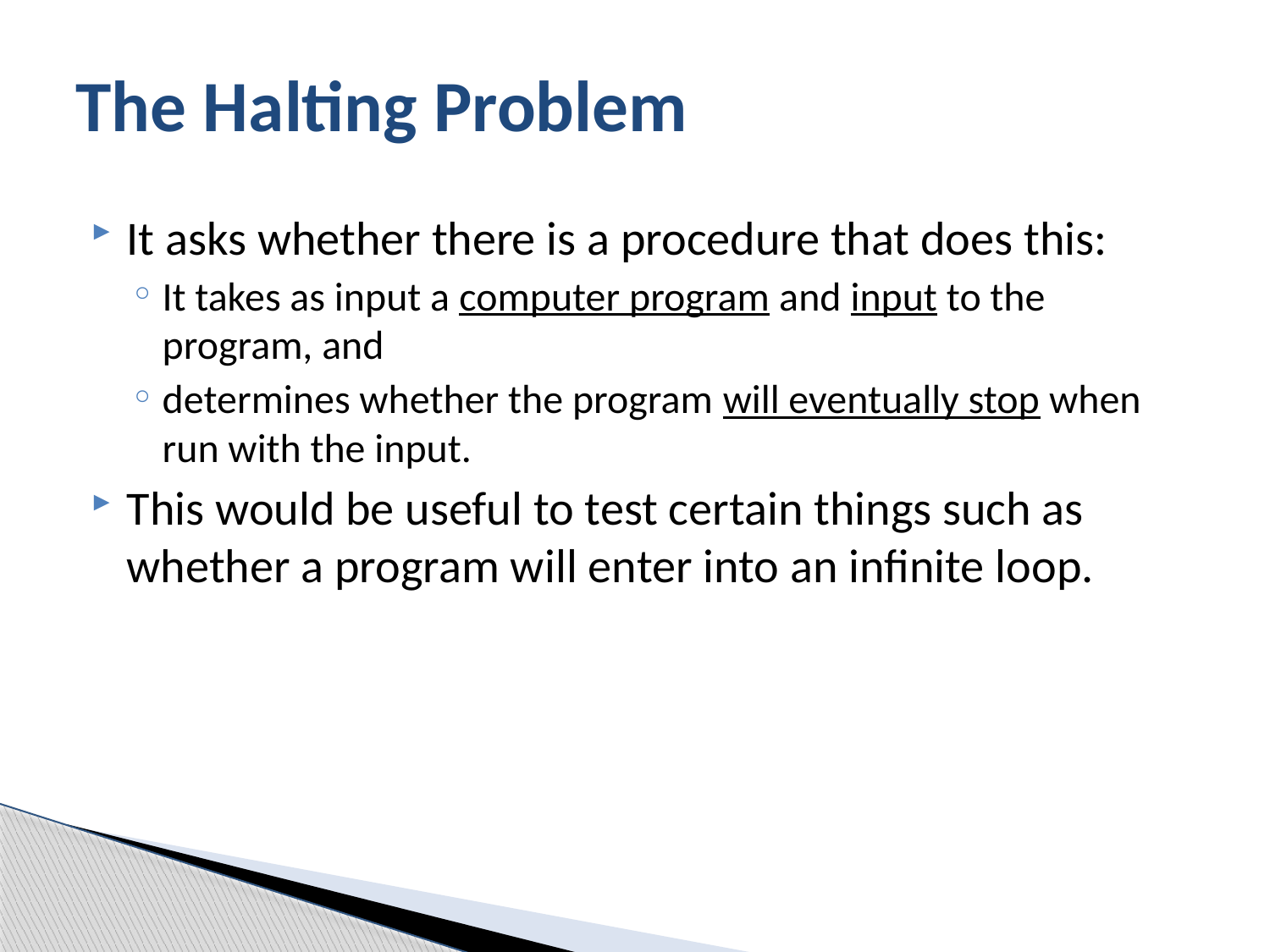

# The Halting Problem
It asks whether there is a procedure that does this:
It takes as input a computer program and input to the program, and
determines whether the program will eventually stop when run with the input.
This would be useful to test certain things such as whether a program will enter into an infinite loop.